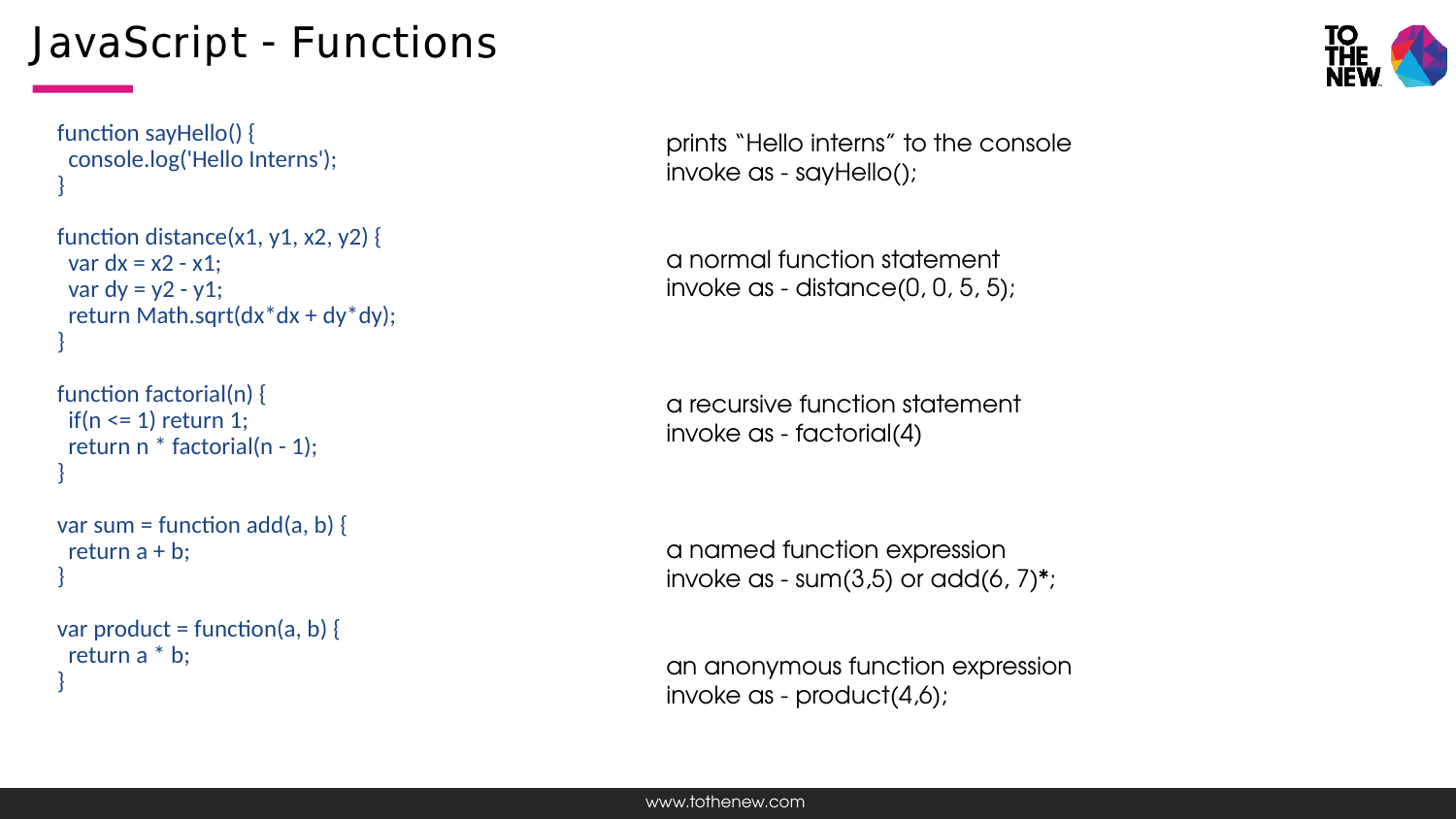

# JavaScript - Functions
function sayHello() {
  console.log('Hello Interns');
}

function distance(x1, y1, x2, y2) {
  var dx = x2 - x1;
  var dy = y2 - y1;
  return Math.sqrt(dx*dx + dy*dy);
}

function factorial(n) {
  if(n <= 1) return 1;
  return n * factorial(n - 1);
}

var sum = function add(a, b) {
  return a + b;
}

var product = function(a, b) {
  return a * b;
}

prints “Hello interns” to the console
invoke as - sayHello();

a normal function statement
invoke as - distance(0, 0, 5, 5);

a recursive function statement
invoke as - factorial(4)

a named function expression
invoke as - sum(3,5) or add(6, 7)*;

an anonymous function expression
invoke as - product(4,6);